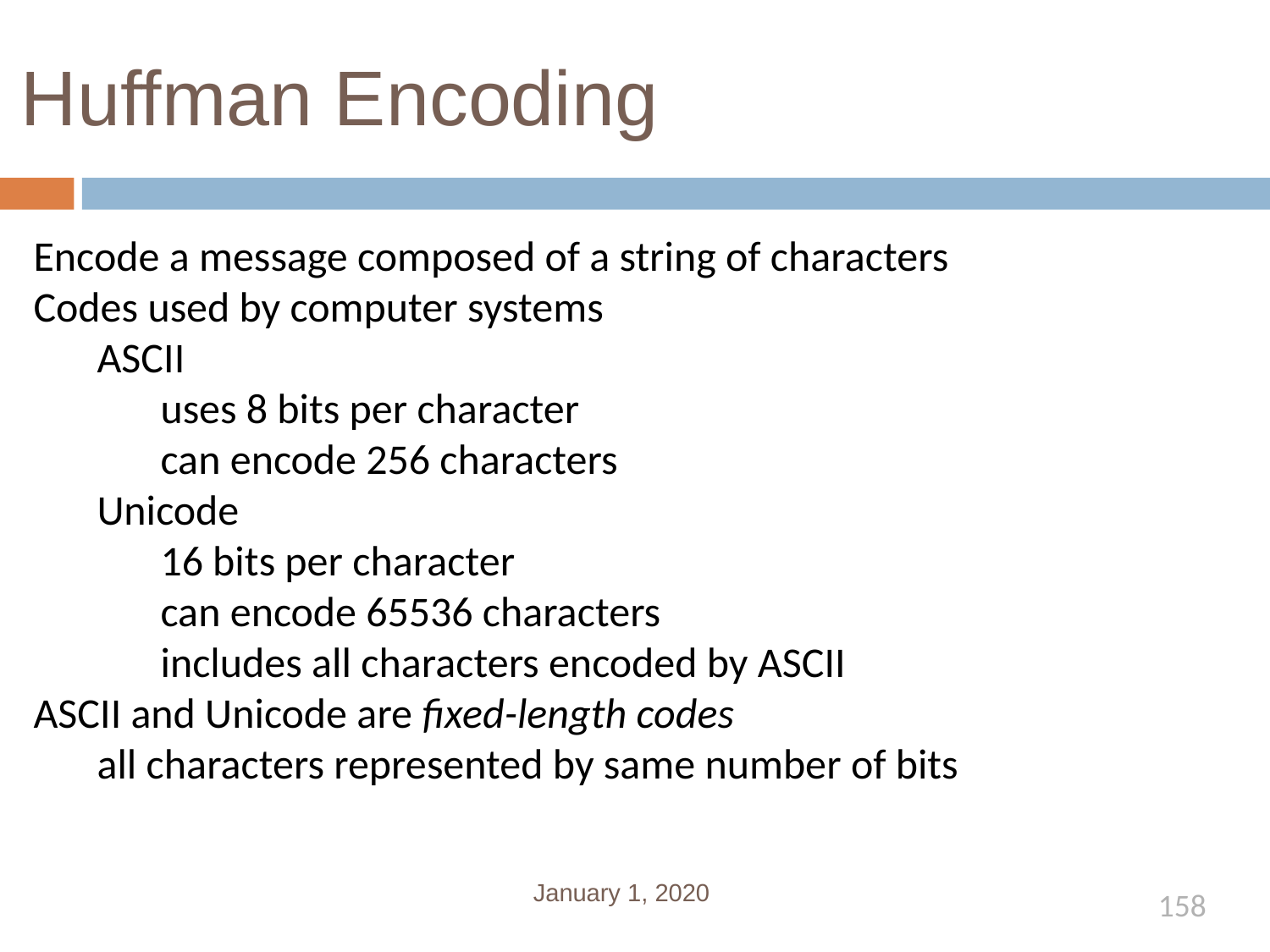

# Huffman Encoding
Encode a message composed of a string of characters
Codes used by computer systems
ASCII
uses 8 bits per character
can encode 256 characters
Unicode
16 bits per character
can encode 65536 characters
includes all characters encoded by ASCII
ASCII and Unicode are fixed-length codes
all characters represented by same number of bits
January 1, 2020
158